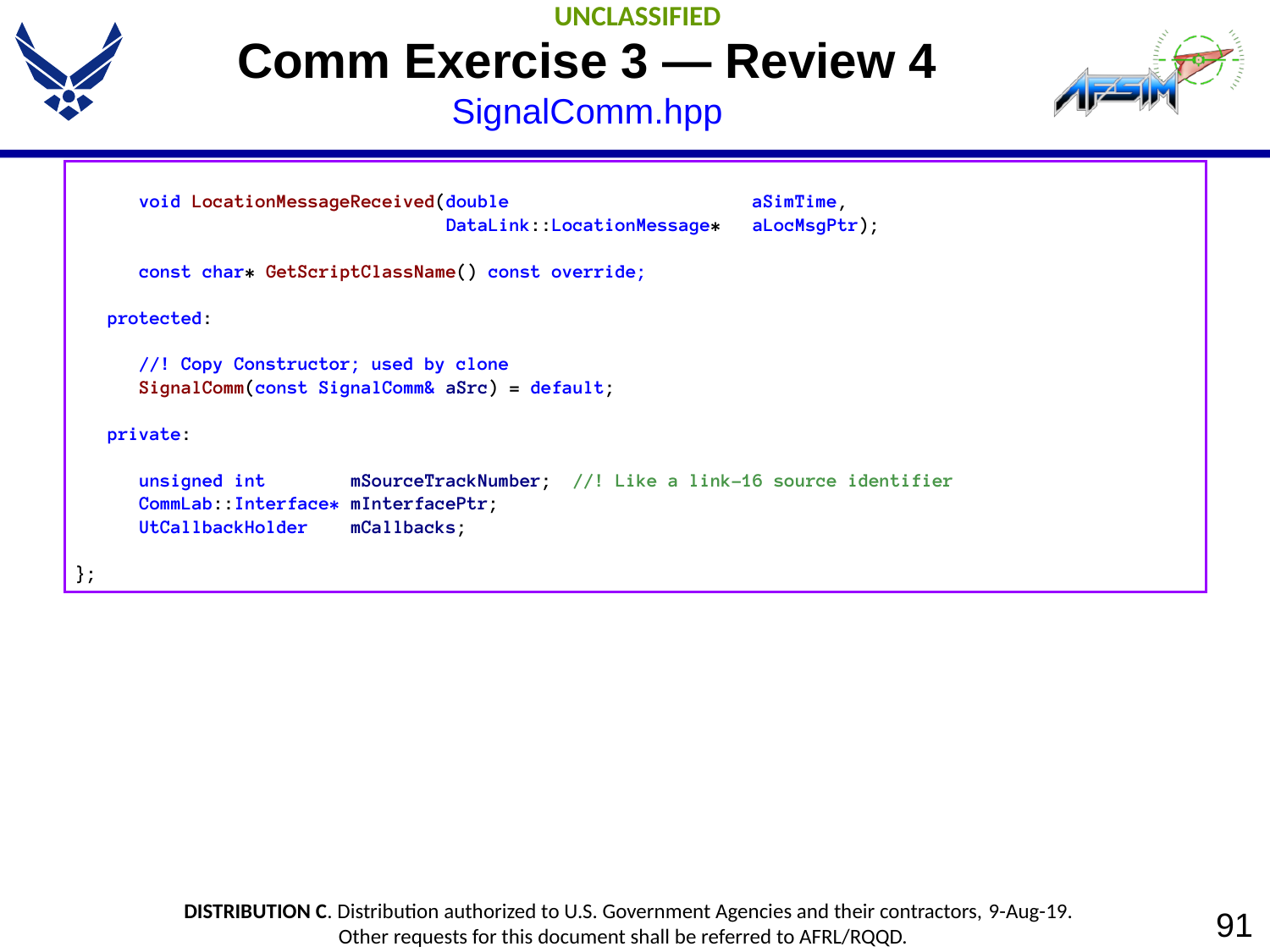

# Comm Exercise 3 — Review 4 SignalComm.hpp

      void LocationMessageReceived(double                       aSimTime,
                                   DataLink::LocationMessage*   aLocMsgPtr);

      const char* GetScriptClassName() const override;

   protected:

      //! Copy Constructor; used by clone
      SignalComm(const SignalComm& aSrc) = default;

   private:

      unsigned int        mSourceTrackNumber;  //! Like a link-16 source identifier
      CommLab::Interface* mInterfacePtr;
      UtCallbackHolder    mCallbacks;

};